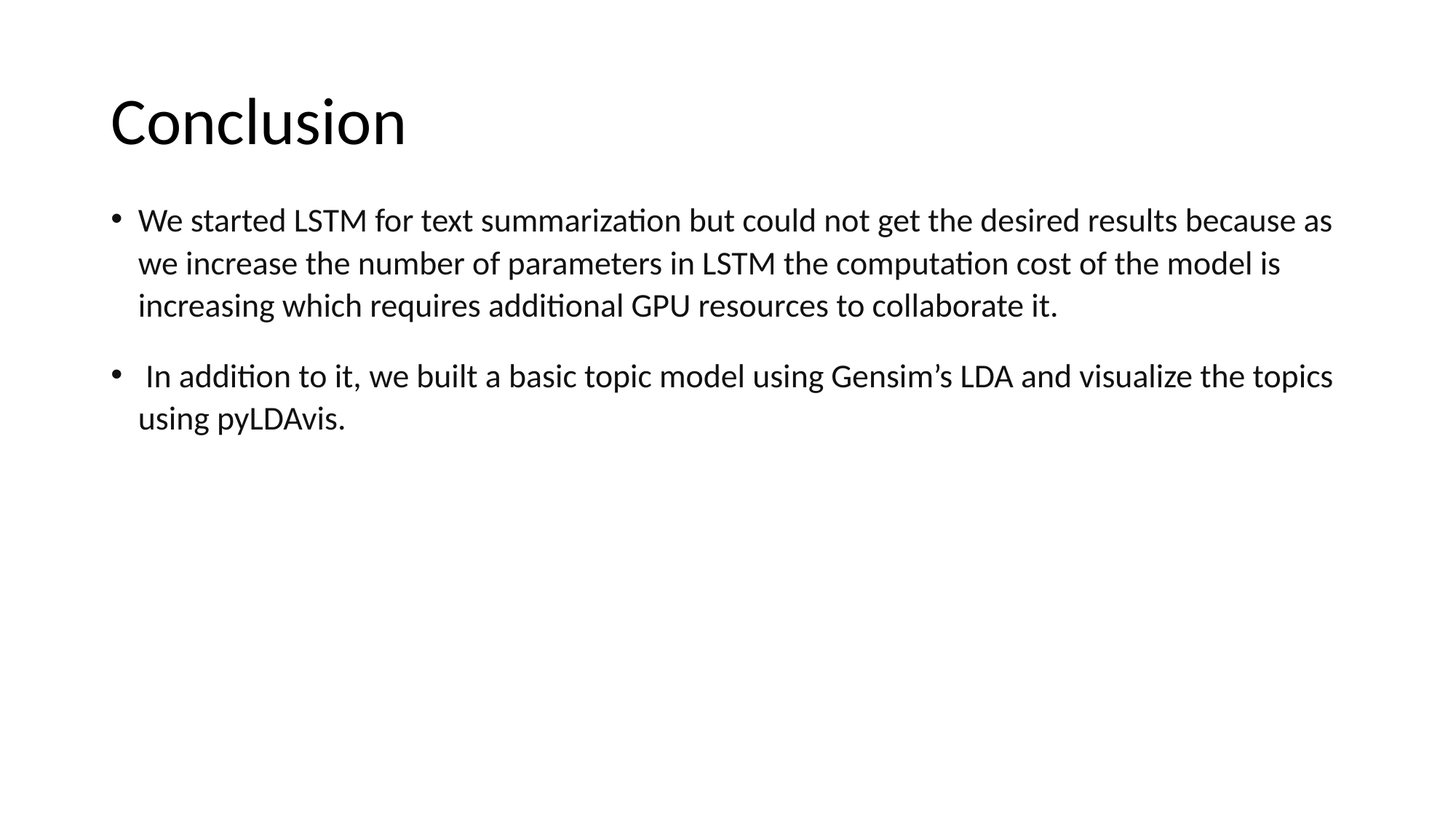

# Conclusion
We started LSTM for text summarization but could not get the desired results because as we increase the number of parameters in LSTM the computation cost of the model is increasing which requires additional GPU resources to collaborate it.
 In addition to it, we built a basic topic model using Gensim’s LDA and visualize the topics using pyLDAvis.